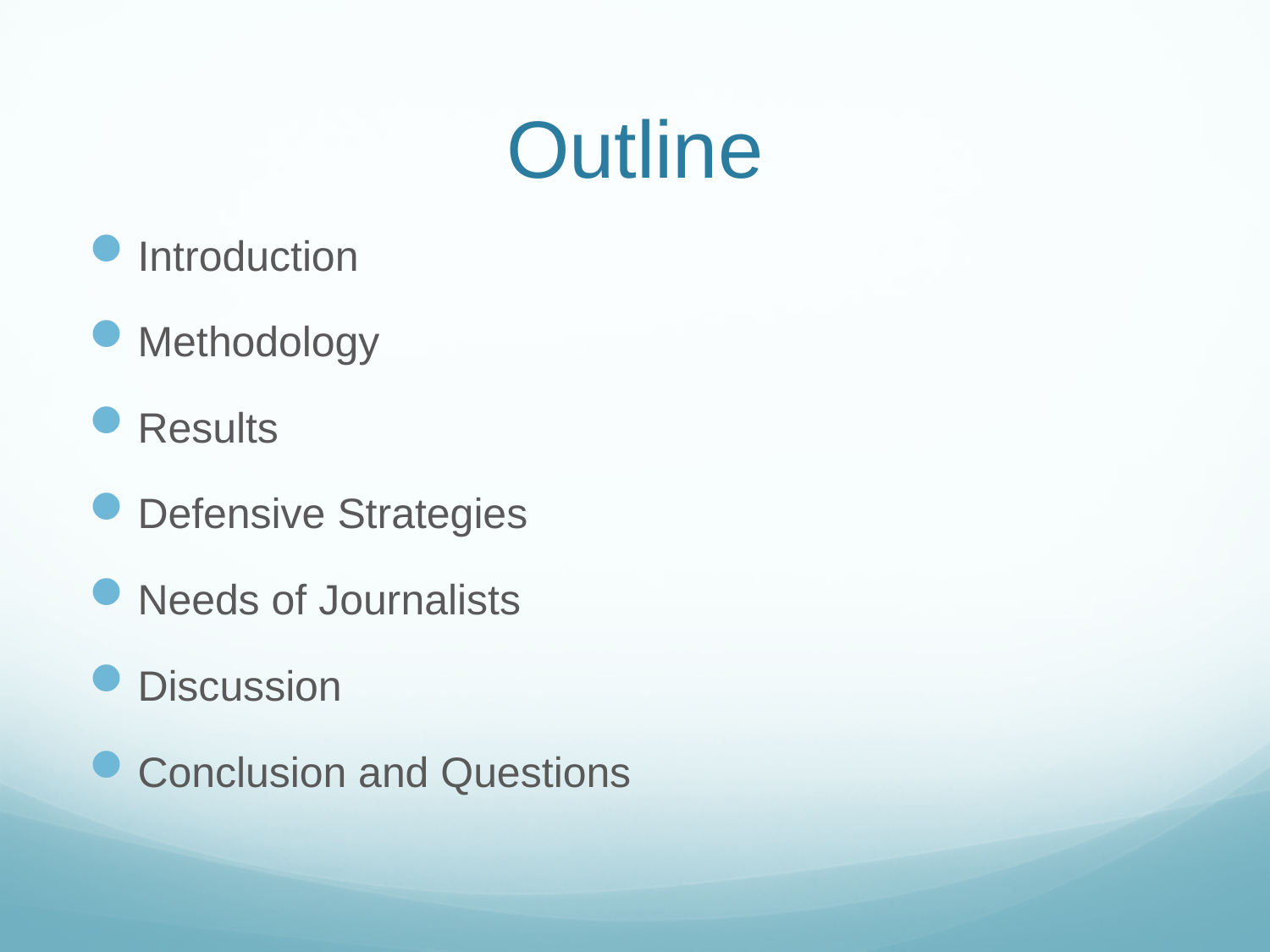

# Outline
Introduction
Methodology
Results
Defensive Strategies
Needs of Journalists
Discussion
Conclusion and Questions